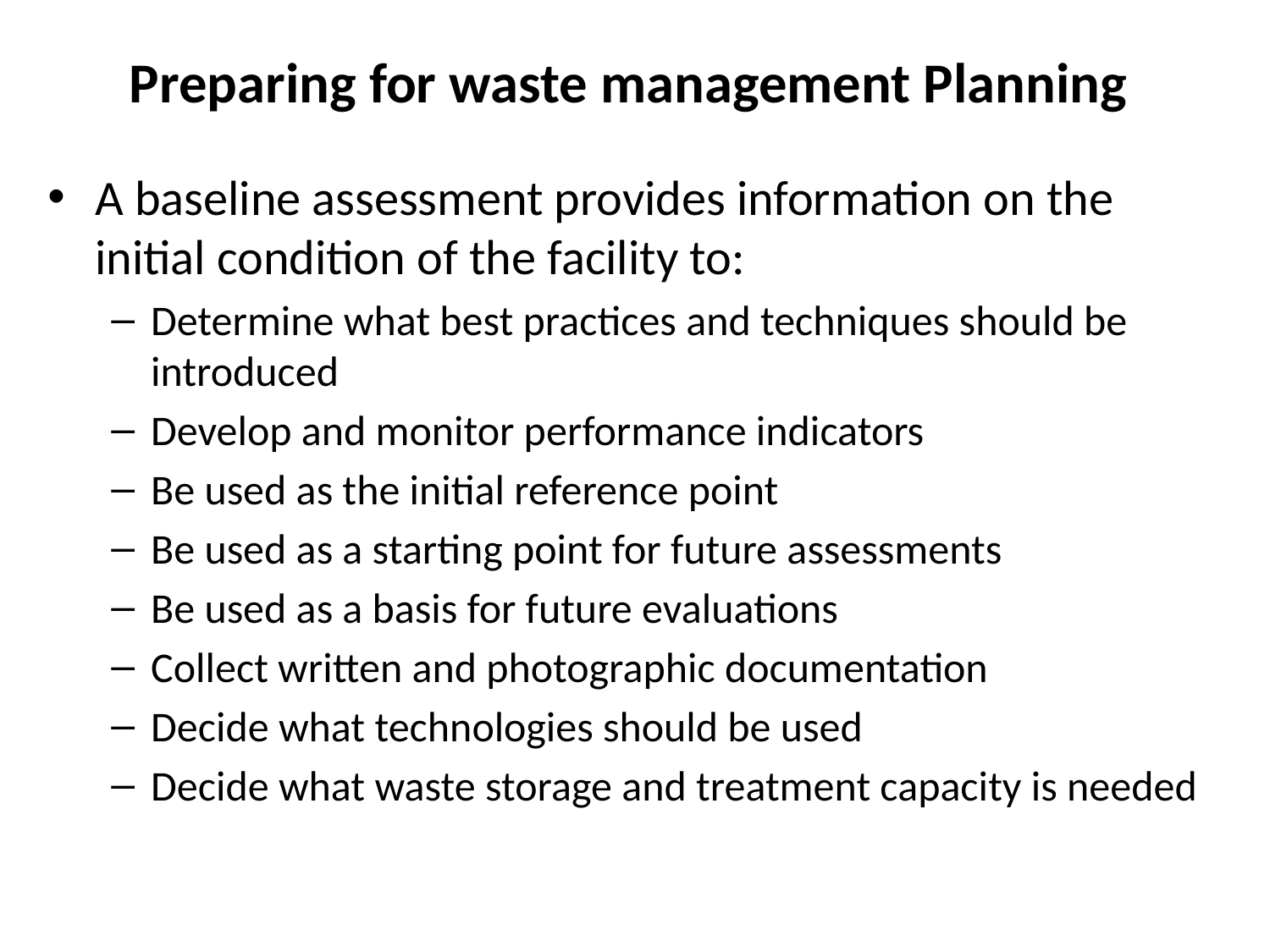

# Preparing for waste management Planning
A baseline assessment provides information on the initial condition of the facility to:
Determine what best practices and techniques should be introduced
Develop and monitor performance indicators
Be used as the initial reference point
Be used as a starting point for future assessments
Be used as a basis for future evaluations
Collect written and photographic documentation
Decide what technologies should be used
Decide what waste storage and treatment capacity is needed